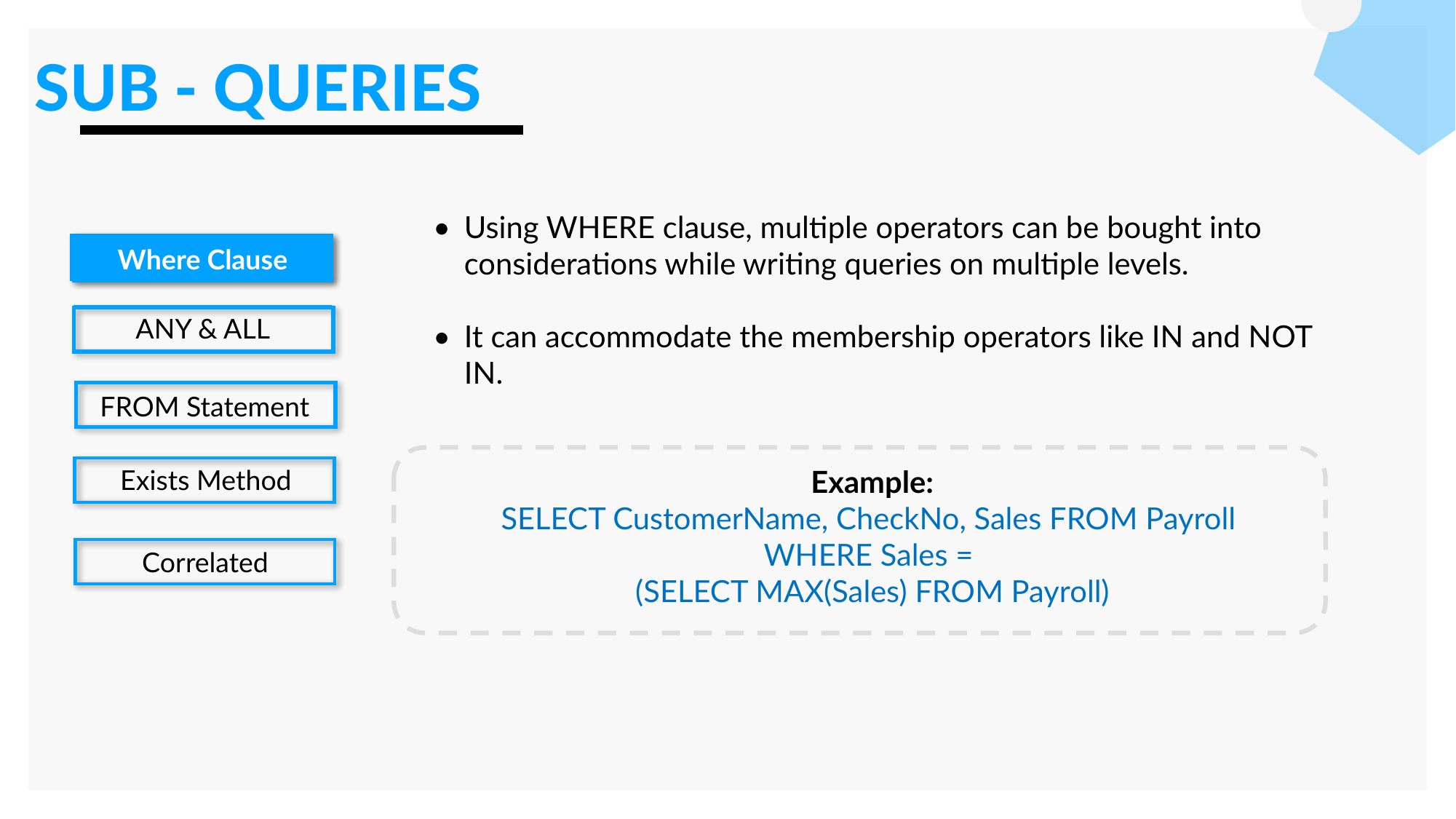

SUB - QUERIES
Using WHERE clause, multiple operators can be bought into considerations while writing queries on multiple levels.

It can accommodate the membership operators like IN and NOT IN.

Example:
SELECT CustomerName, CheckNo, Sales FROM Payroll
WHERE Sales =
(SELECT MAX(Sales) FROM Payroll)

Where Clause
ANY & ALL

FROM Statement

Exists Method

Correlated